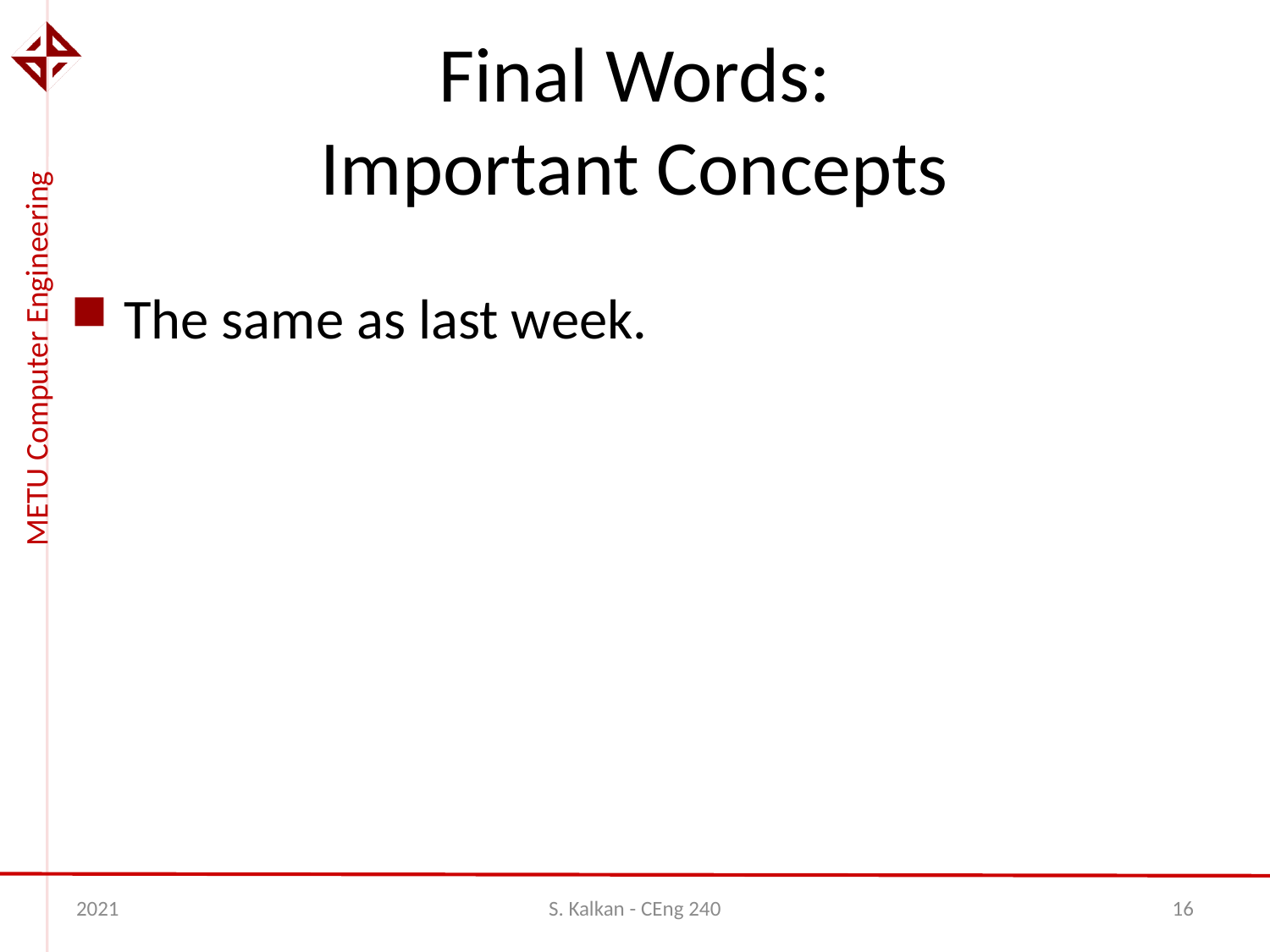

# Final Words: Important Concepts
The same as last week.

2021
S. Kalkan - CEng 240
16